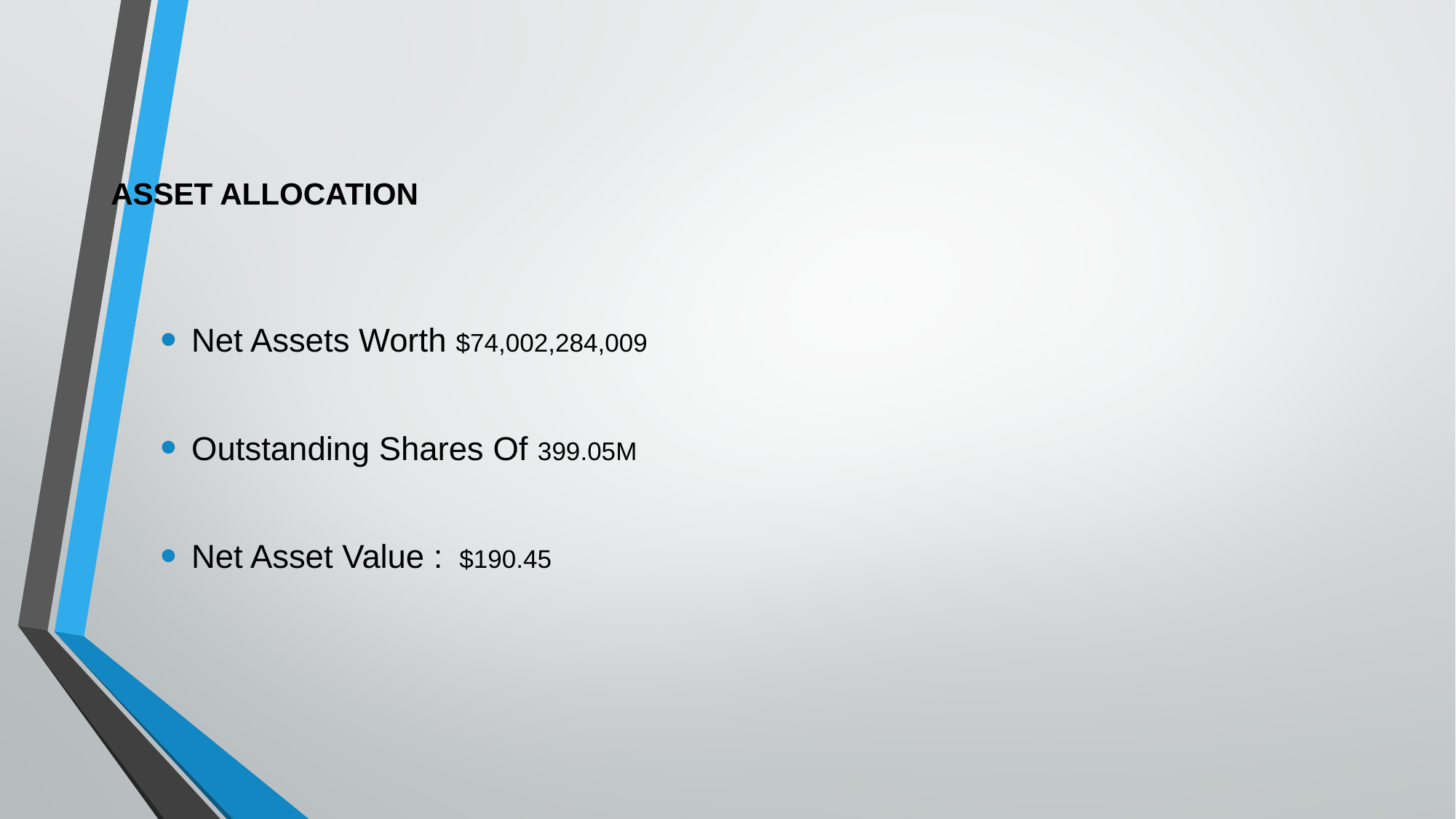

ASSET ALLOCATION

Net Assets Worth $74,002,284,009

Outstanding Shares Of 399.05M

Net Asset Value :  $190.45